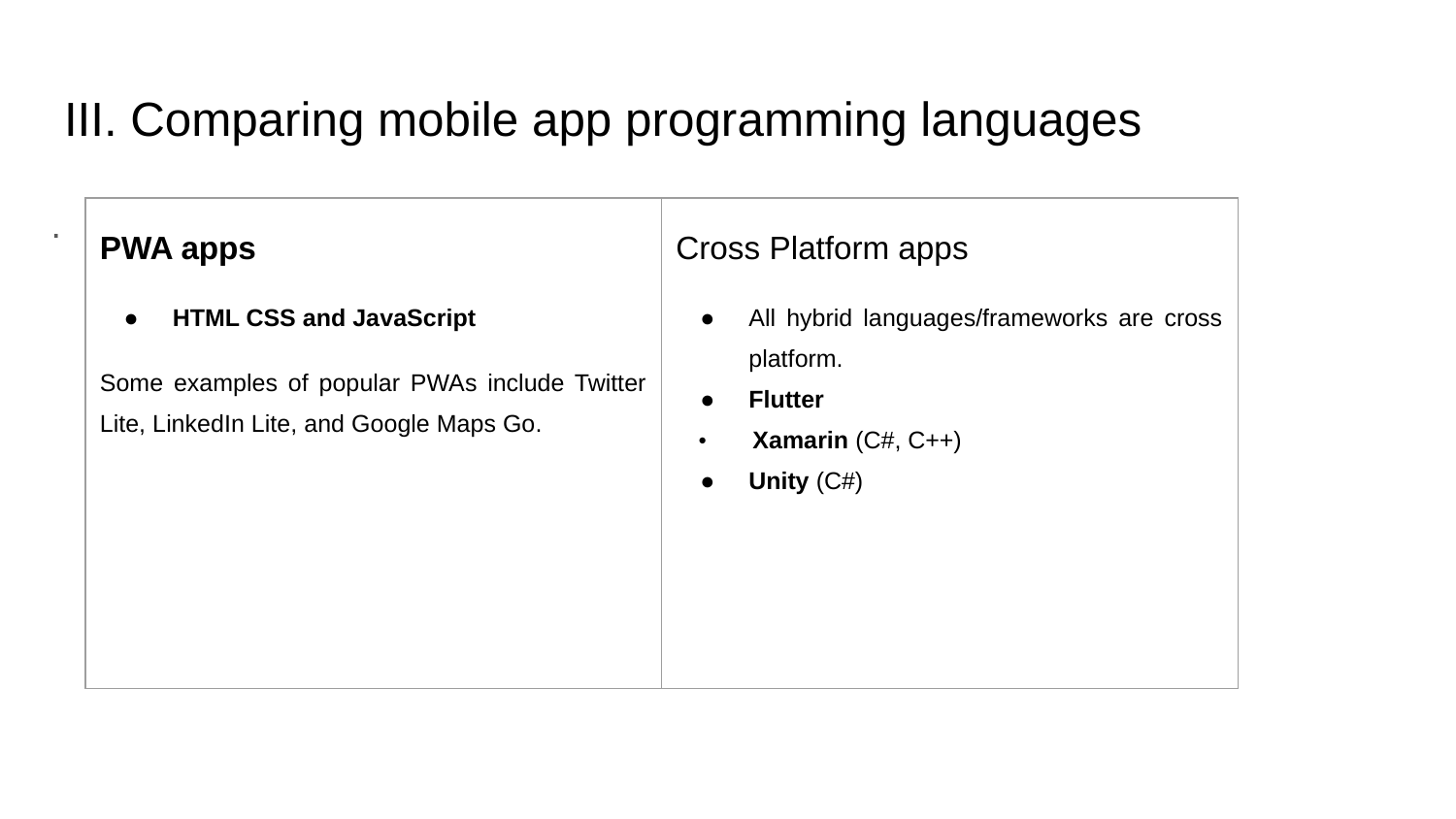

# III. Comparing mobile app programming languages
.
| PWA apps HTML CSS and JavaScript Some examples of popular PWAs include Twitter Lite, LinkedIn Lite, and Google Maps Go. | Cross Platform apps All hybrid languages/frameworks are cross platform. Flutter Xamarin (C#, C++) Unity (C#) |
| --- | --- |